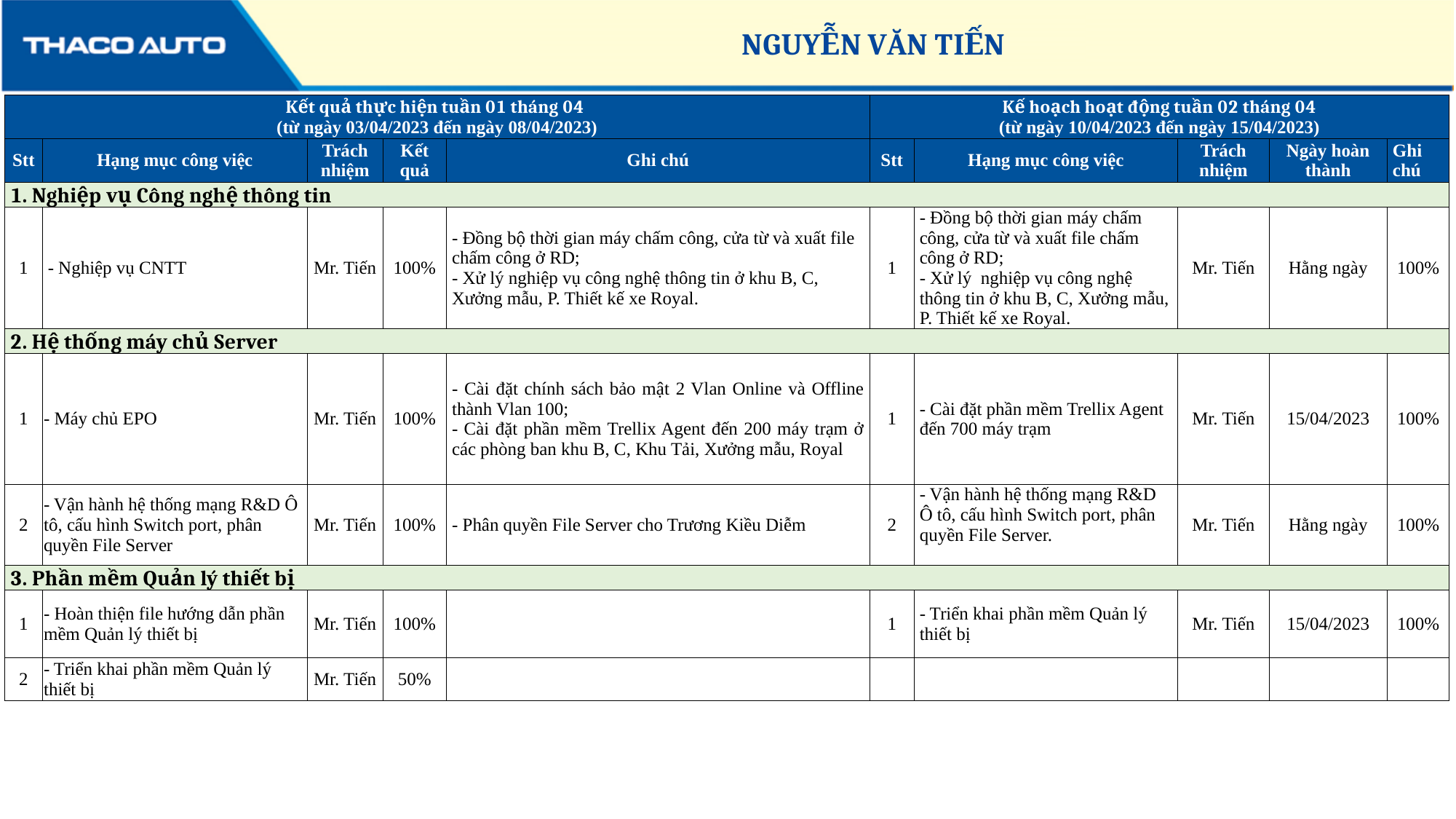

NGUYỄN VĂN TIẾN
| Kết quả thực hiện tuần 01 tháng 04 (từ ngày 03/04/2023 đến ngày 08/04/2023) |  |  |  |  | Kế hoạch hoạt động tuần 02 tháng 04 (từ ngày 10/04/2023 đến ngày 15/04/2023) |  |  |  |  |
| --- | --- | --- | --- | --- | --- | --- | --- | --- | --- |
| Stt | Hạng mục công việc | Trách nhiệm | Kết quả | Ghi chú | Stt | Hạng mục công việc | Trách nhiệm | Ngày hoàn thành | Ghi chú |
| 1. Nghiệp vụ Công nghệ thông tin |  |  |  |  |  |  |  |  |  |
| 1 | - Nghiệp vụ CNTT | Mr. Tiến | 100% | - Đồng bộ thời gian máy chấm công, cửa từ và xuất file chấm công ở RD; - Xử lý nghiệp vụ công nghệ thông tin ở khu B, C, Xưởng mẫu, P. Thiết kế xe Royal. | 1 | - Đồng bộ thời gian máy chấm công, cửa từ và xuất file chấm công ở RD; - Xử lý nghiệp vụ công nghệ thông tin ở khu B, C, Xưởng mẫu, P. Thiết kế xe Royal. | Mr. Tiến | Hằng ngày | 100% |
| 2. Hệ thống máy chủ Server |  |  |  |  |  |  |  |  |  |
| 1 | - Máy chủ EPO | Mr. Tiến | 100% | - Cài đặt chính sách bảo mật 2 Vlan Online và Offline thành Vlan 100; - Cài đặt phần mềm Trellix Agent đến 200 máy trạm ở các phòng ban khu B, C, Khu Tải, Xưởng mẫu, Royal | 1 | - Cài đặt phần mềm Trellix Agent đến 700 máy trạm | Mr. Tiến | 15/04/2023 | 100% |
| 2 | - Vận hành hệ thống mạng R&D Ô tô, cấu hình Switch port, phân quyền File Server | Mr. Tiến | 100% | - Phân quyền File Server cho Trương Kiều Diễm | 2 | - Vận hành hệ thống mạng R&D Ô tô, cấu hình Switch port, phân quyền File Server. | Mr. Tiến | Hằng ngày | 100% |
| 3. Phần mềm Quản lý thiết bị |  |  |  |  |  |  |  |  |  |
| 1 | - Hoàn thiện file hướng dẫn phần mềm Quản lý thiết bị | Mr. Tiến | 100% |  | 1 | - Triển khai phần mềm Quản lý thiết bị | Mr. Tiến | 15/04/2023 | 100% |
| 2 | - Triển khai phần mềm Quản lý thiết bị | Mr. Tiến | 50% |  |  |  |  |  |  |